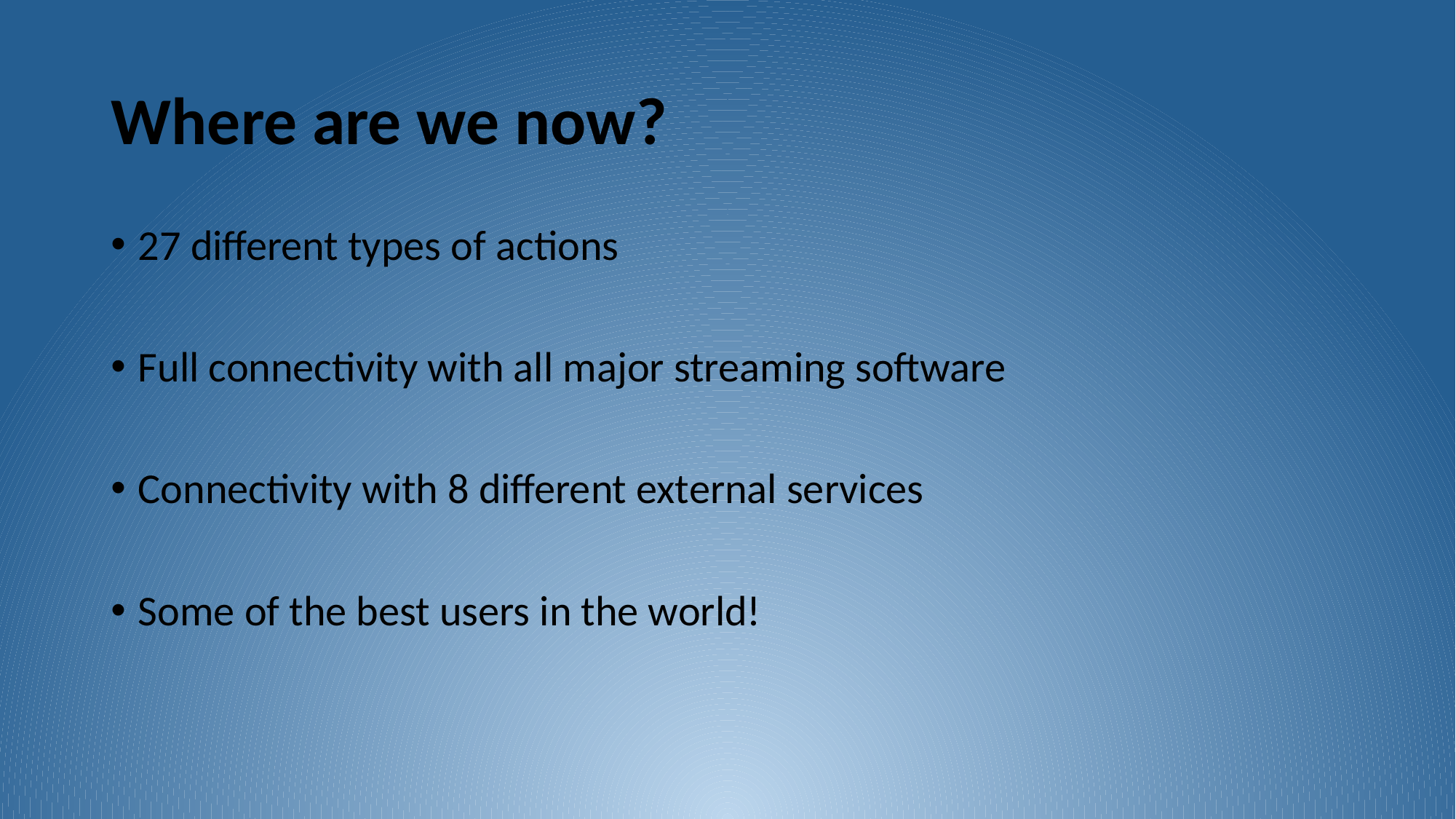

# Where are we now?
27 different types of actions

Full connectivity with all major streaming software

Connectivity with 8 different external services

Some of the best users in the world!